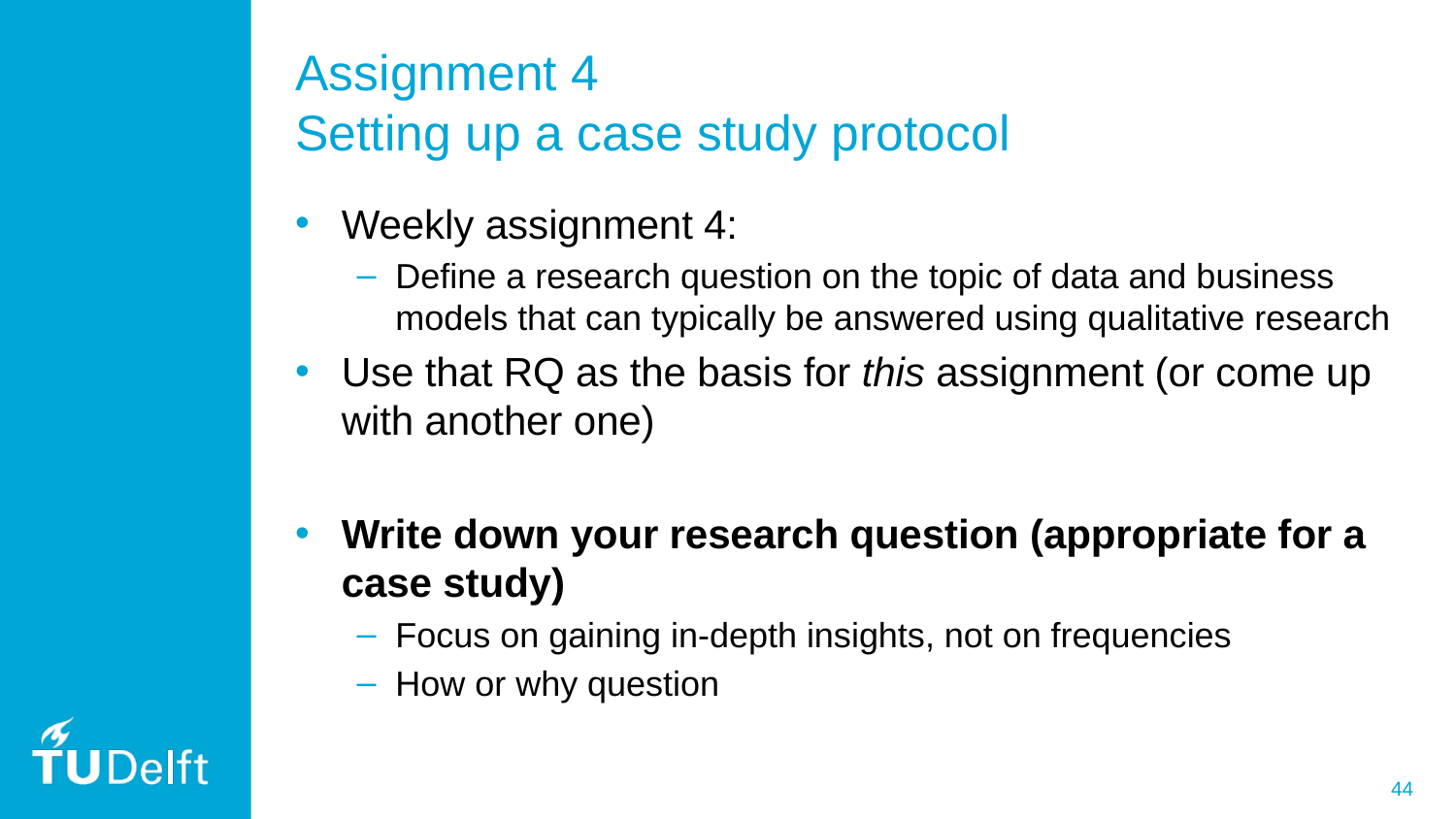

# Assignment 4 Setting up a case study protocol
Weekly assignment 4:
Define a research question on the topic of data and business models that can typically be answered using qualitative research
Use that RQ as the basis for this assignment (or come up with another one)

Write down your research question (appropriate for a case study)
Focus on gaining in-depth insights, not on frequencies
How or why question